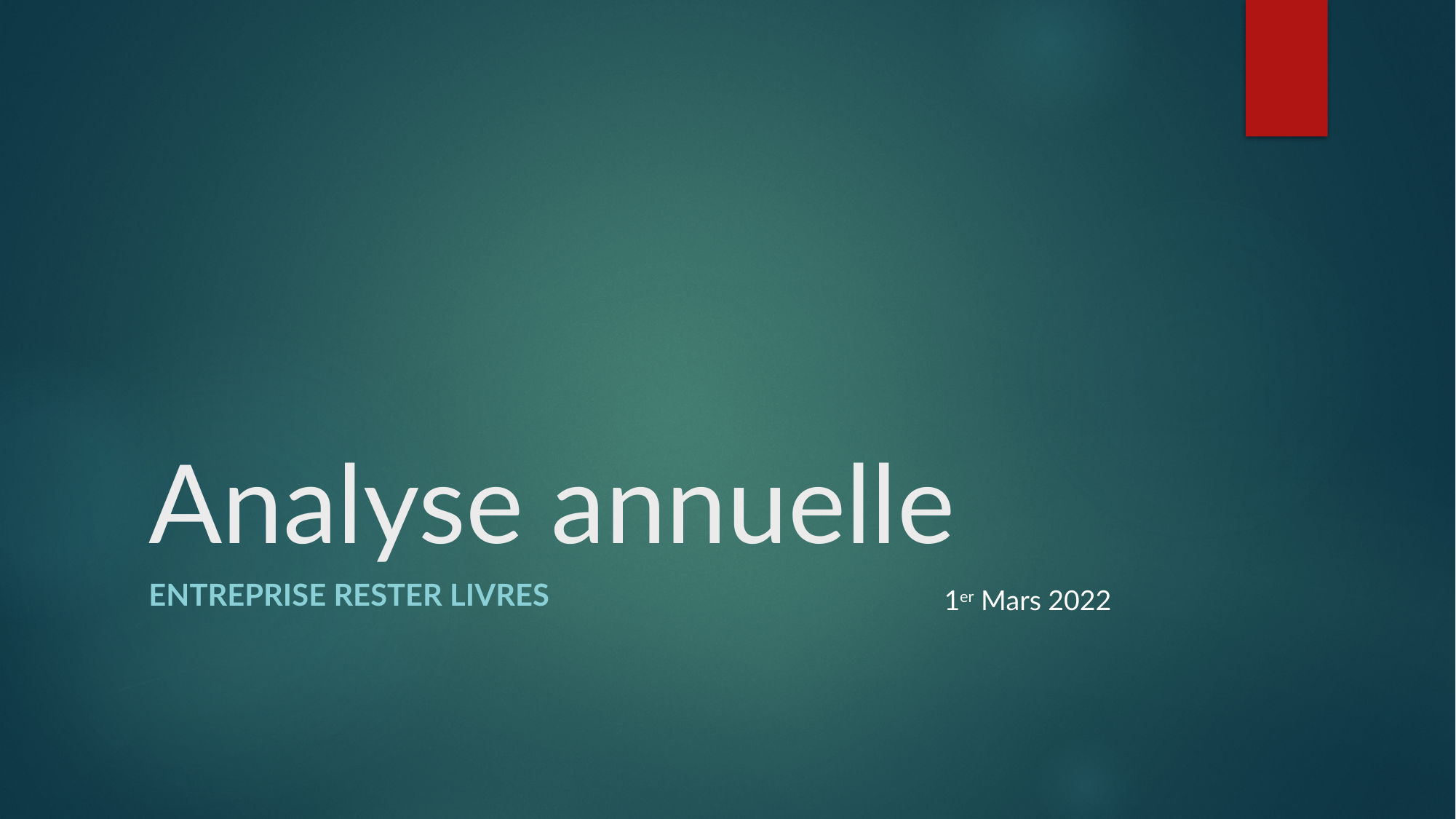

# Analyse annuelle
Entreprise rester livres
1er Mars 2022